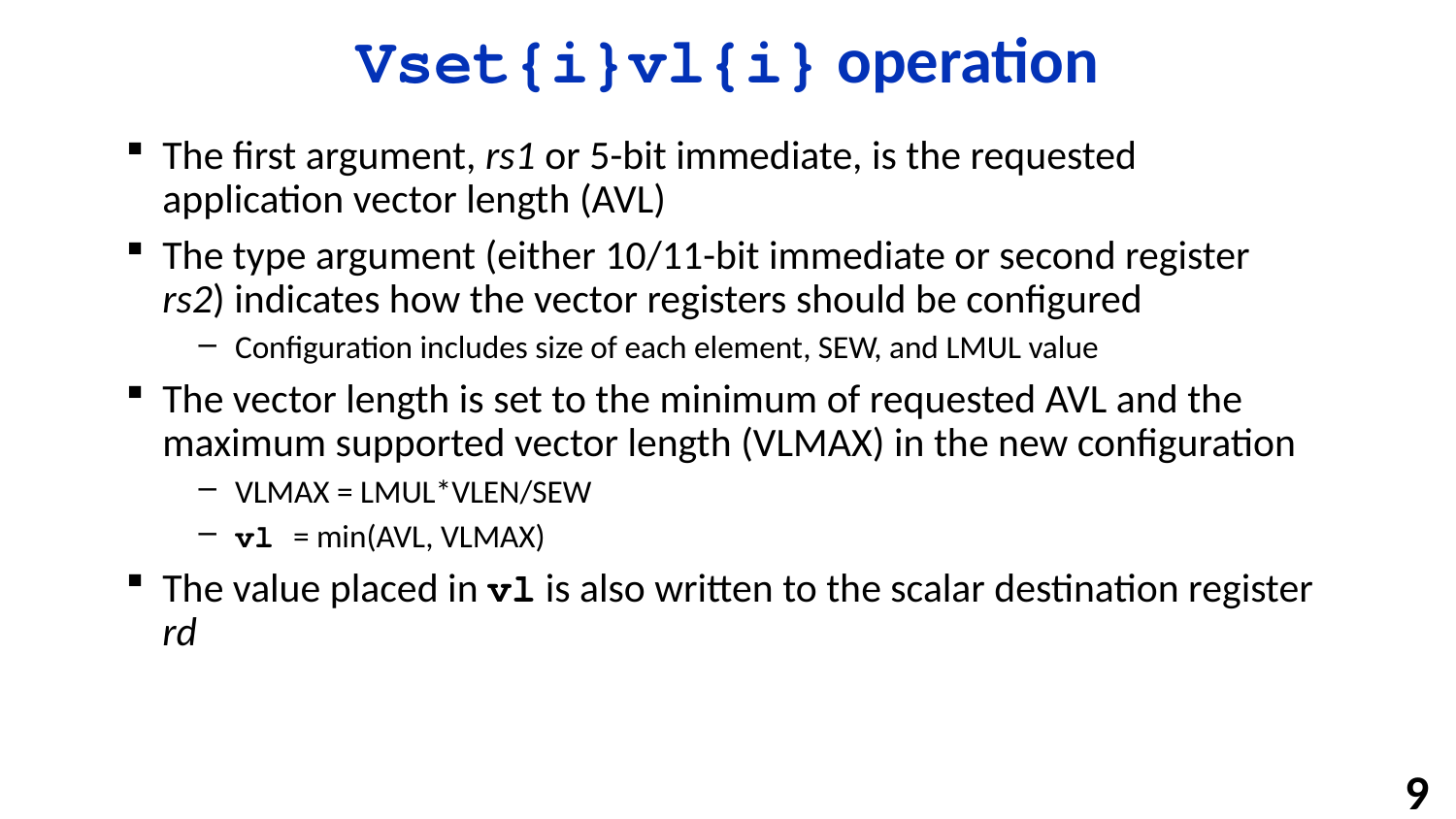

# Vset{i}vl{i} operation
The first argument, rs1 or 5-bit immediate, is the requested application vector length (AVL)
The type argument (either 10/11-bit immediate or second register rs2) indicates how the vector registers should be configured
Configuration includes size of each element, SEW, and LMUL value
The vector length is set to the minimum of requested AVL and the maximum supported vector length (VLMAX) in the new configuration
VLMAX = LMUL*VLEN/SEW
vl = min(AVL, VLMAX)
The value placed in vl is also written to the scalar destination register rd
9